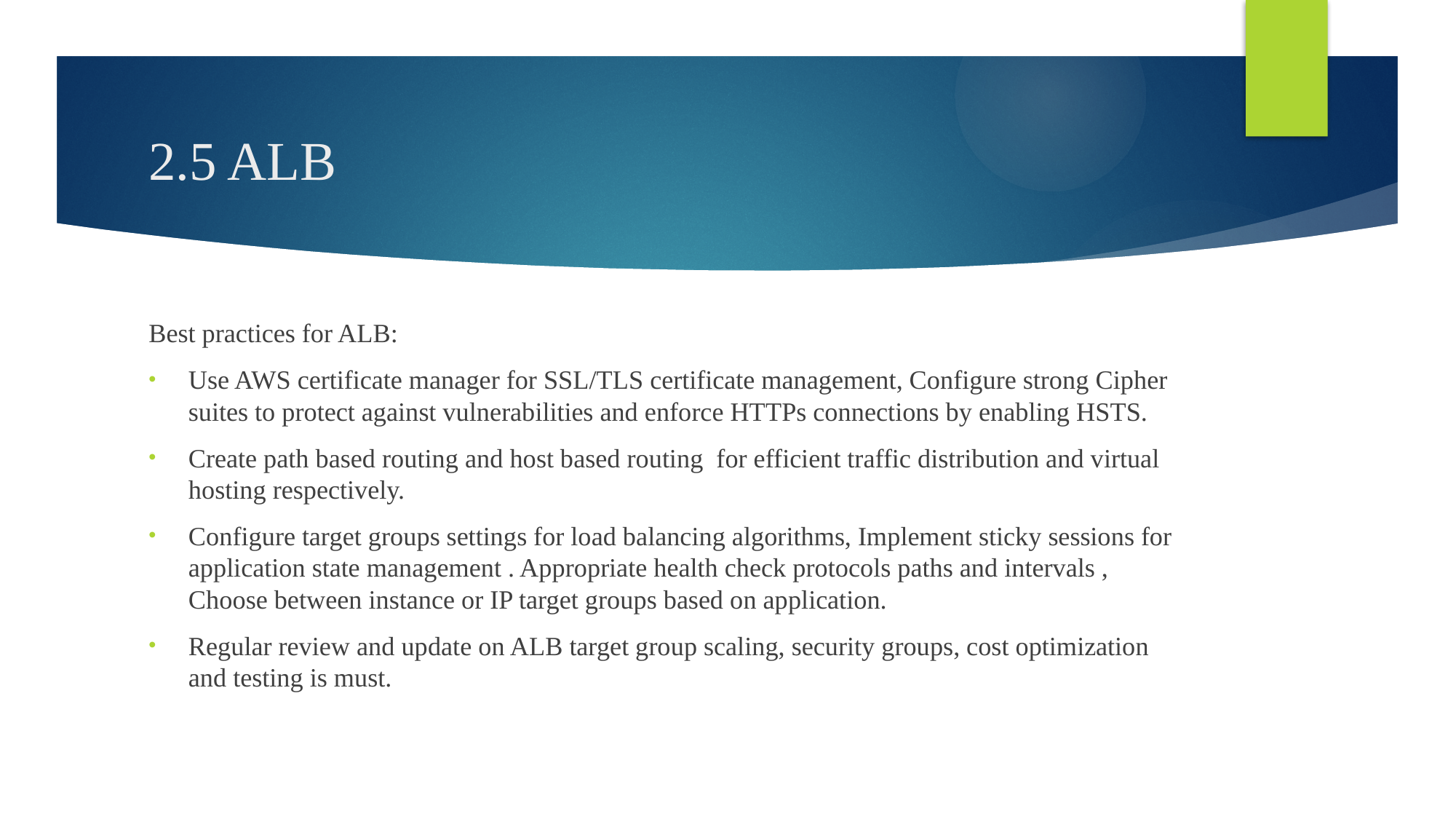

# 2.5 ALB
Best practices for ALB:
Use AWS certificate manager for SSL/TLS certificate management, Configure strong Cipher suites to protect against vulnerabilities and enforce HTTPs connections by enabling HSTS.
Create path based routing and host based routing  for efficient traffic distribution and virtual hosting respectively.
Configure target groups settings for load balancing algorithms, Implement sticky sessions for application state management . Appropriate health check protocols paths and intervals , Choose between instance or IP target groups based on application.
Regular review and update on ALB target group scaling, security groups, cost optimization and testing is must.